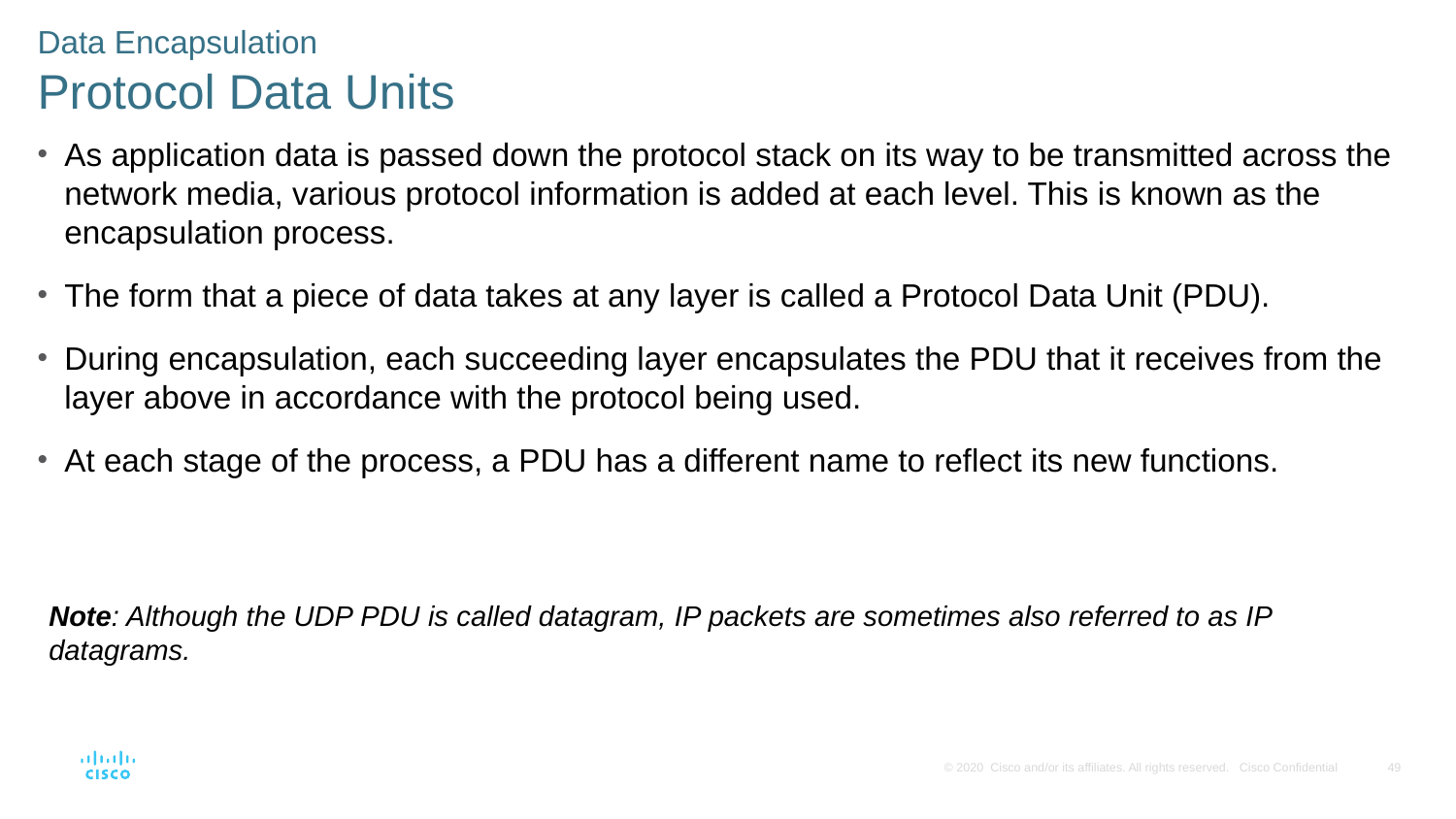

Data Encapsulation
Protocol Data Units
As application data is passed down the protocol stack on its way to be transmitted across the network media, various protocol information is added at each level. This is known as the encapsulation process.
The form that a piece of data takes at any layer is called a Protocol Data Unit (PDU).
During encapsulation, each succeeding layer encapsulates the PDU that it receives from the layer above in accordance with the protocol being used.
At each stage of the process, a PDU has a different name to reflect its new functions.

Note: Although the UDP PDU is called datagram, IP packets are sometimes also referred to as IP datagrams.